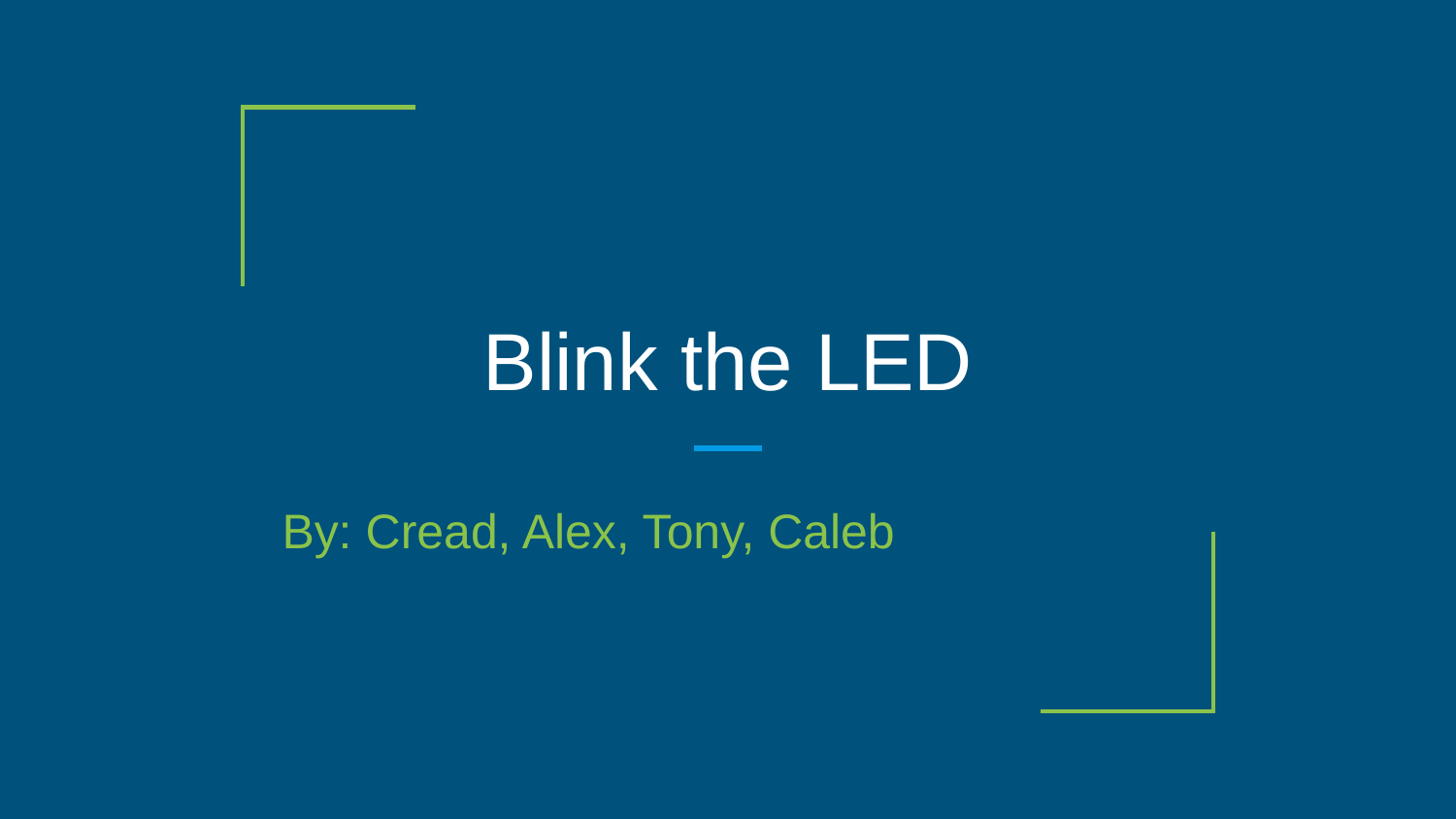

# Blink the LED
By: Cread, Alex, Tony, Caleb